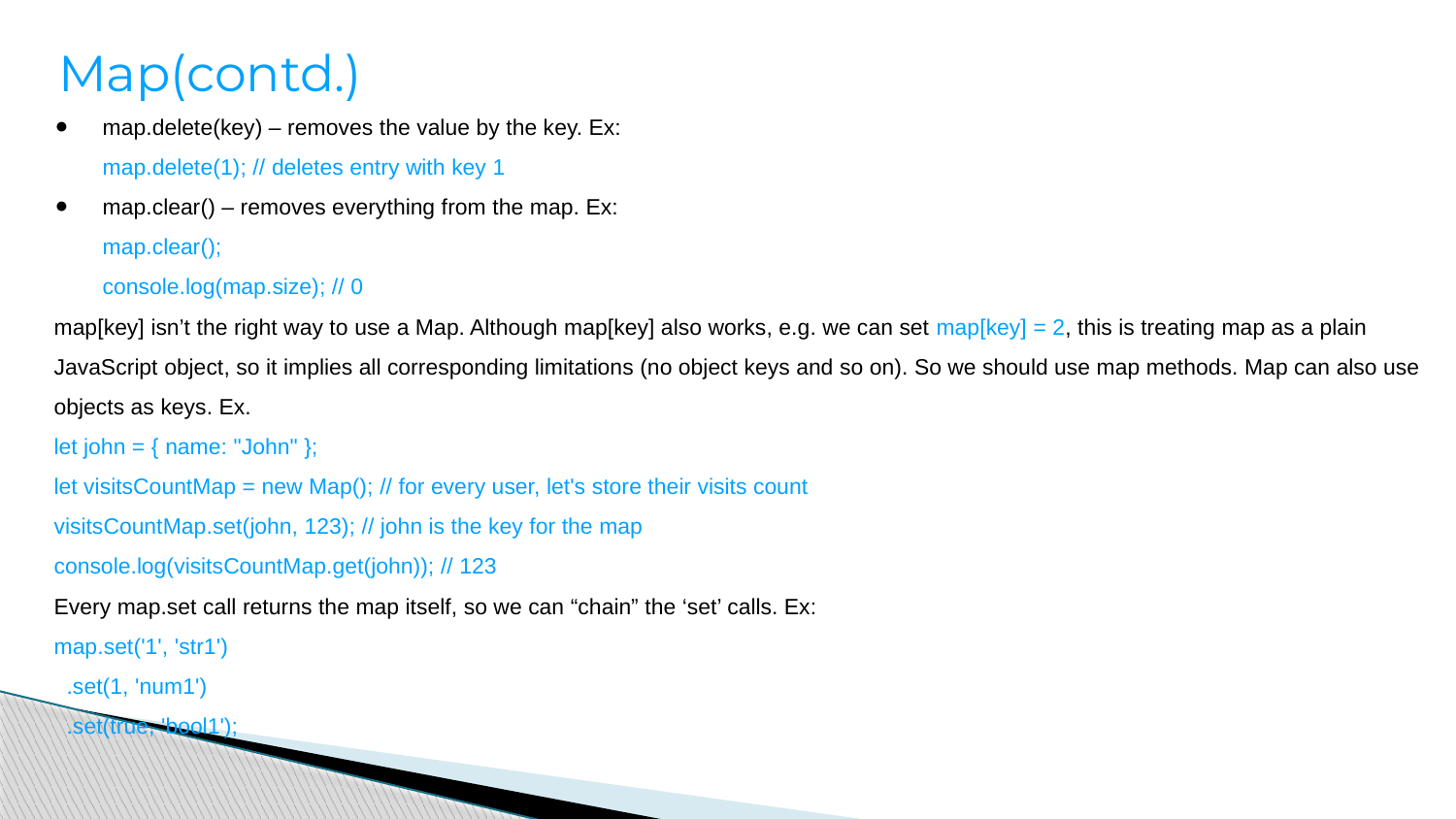

Map(contd.)
map.delete(key) – removes the value by the key. Ex:
map.delete(1); // deletes entry with key 1
map.clear() – removes everything from the map. Ex:
map.clear();
console.log(map.size); // 0
map[key] isn’t the right way to use a Map. Although map[key] also works, e.g. we can set map[key] = 2, this is treating map as a plain JavaScript object, so it implies all corresponding limitations (no object keys and so on). So we should use map methods. Map can also use objects as keys. Ex.
let john = { name: "John" };
let visitsCountMap = new Map(); // for every user, let's store their visits count
visitsCountMap.set(john, 123); // john is the key for the map
console.log(visitsCountMap.get(john)); // 123
Every map.set call returns the map itself, so we can “chain” the ‘set’ calls. Ex:
map.set('1', 'str1')
  .set(1, 'num1')
  .set(true, 'bool1');